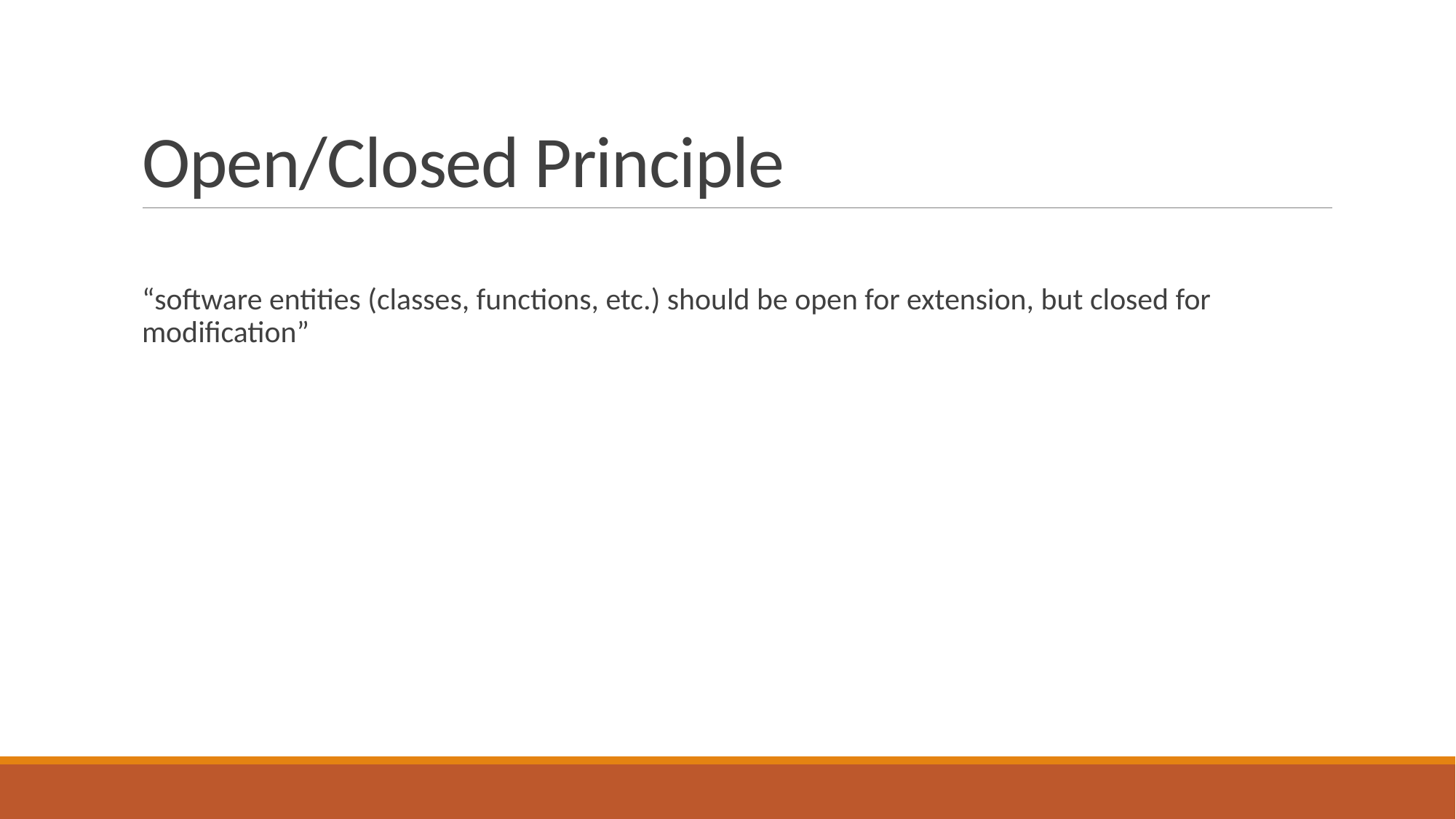

# Open/Closed Principle

“software entities (classes, functions, etc.) should be open for extension, but closed for modification”